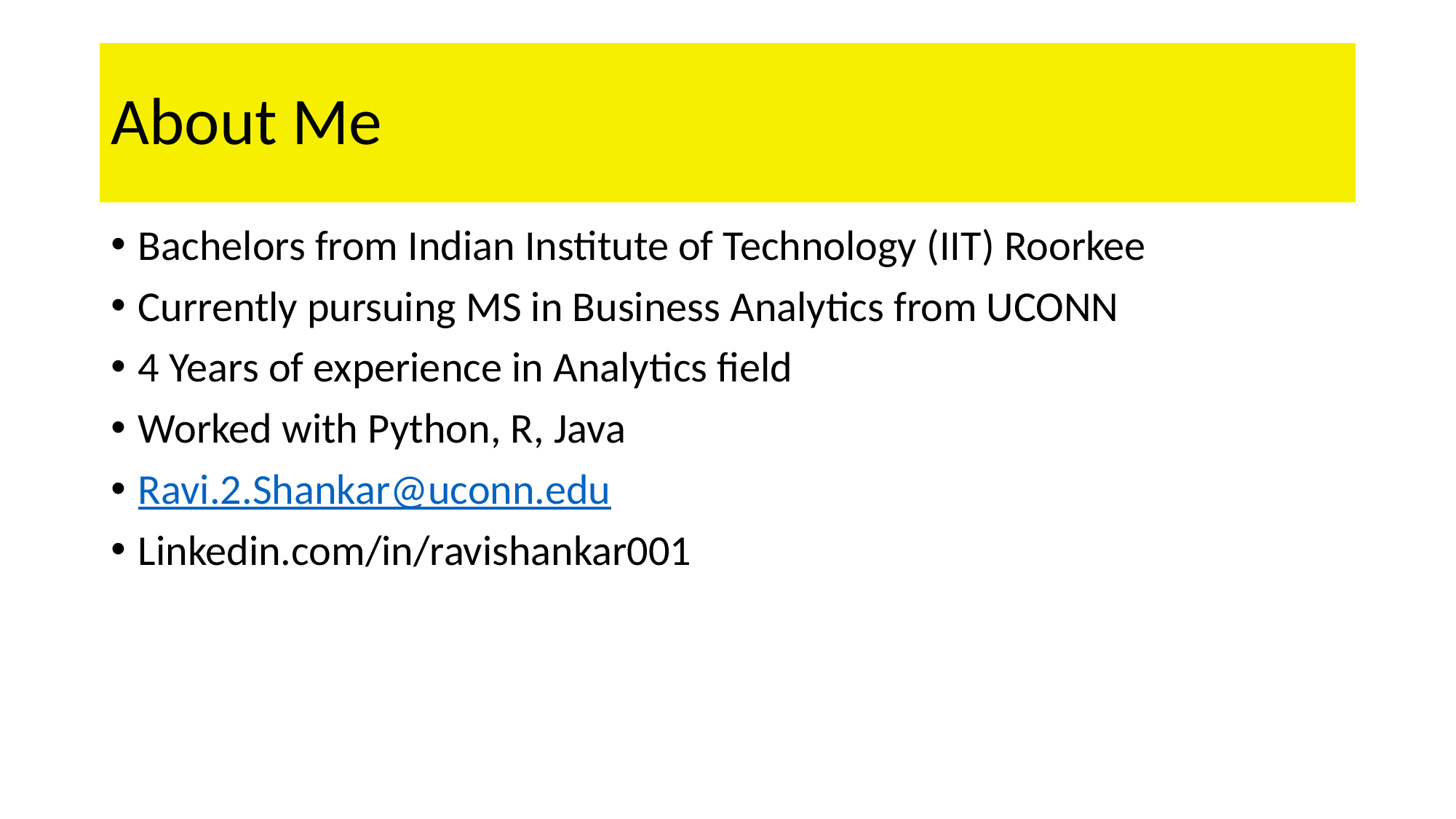

# About Me
Bachelors from Indian Institute of Technology (IIT) Roorkee
Currently pursuing MS in Business Analytics from UCONN
4 Years of experience in Analytics field
Worked with Python, R, Java
Ravi.2.Shankar@uconn.edu
Linkedin.com/in/ravishankar001